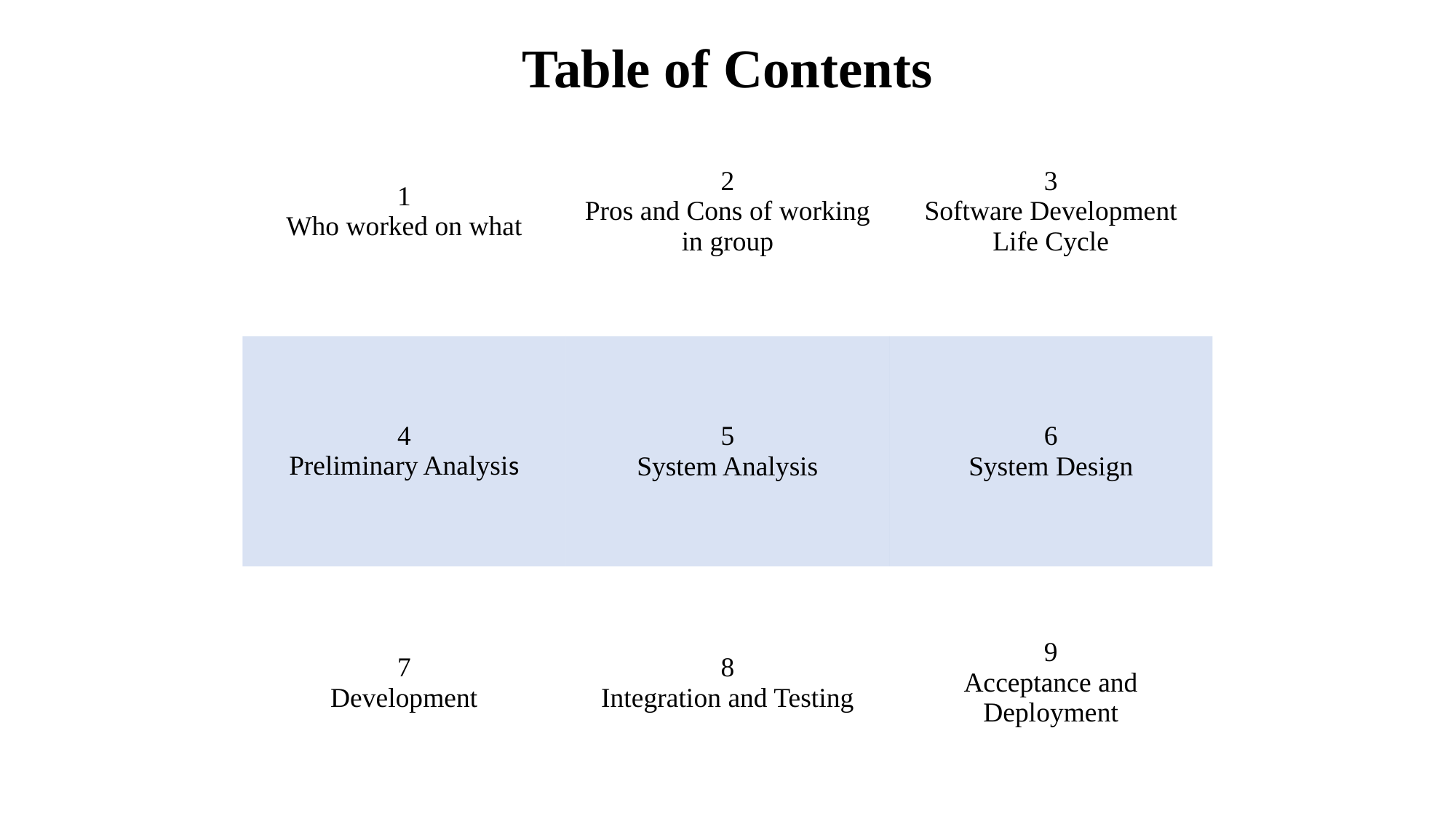

Table of Contents
| 1 Who worked on what | 2 Pros and Cons of working in group | 3 Software Development Life Cycle |
| --- | --- | --- |
| 4 Preliminary Analysis | 5 System Analysis | 6 System Design |
| 7 Development | 8 Integration and Testing | 9 Acceptance and Deployment |